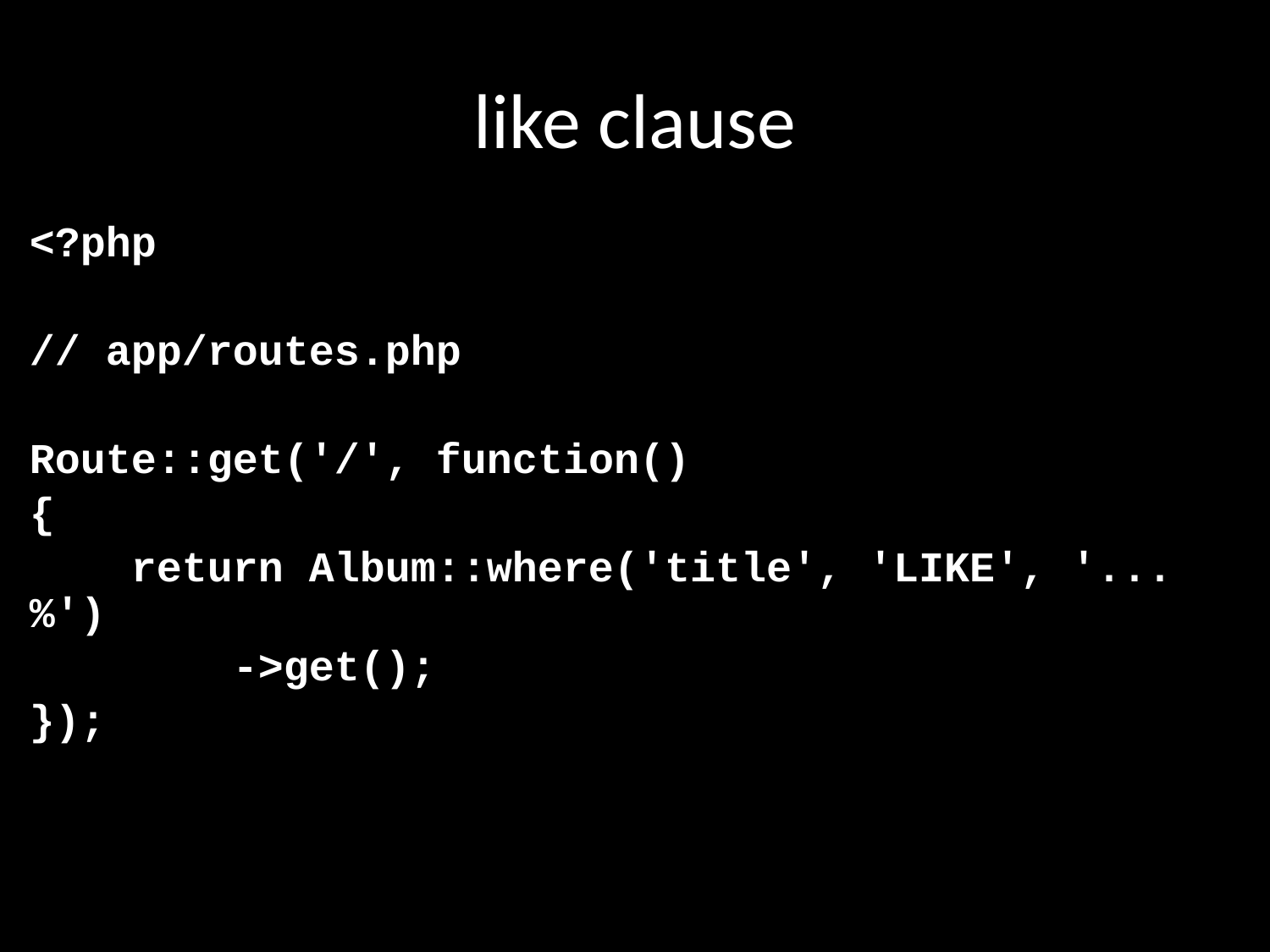

# like clause
<?php

// app/routes.php

Route::get('/', function()
{
    return Album::where('title', 'LIKE', '...%')
        ->get();
});